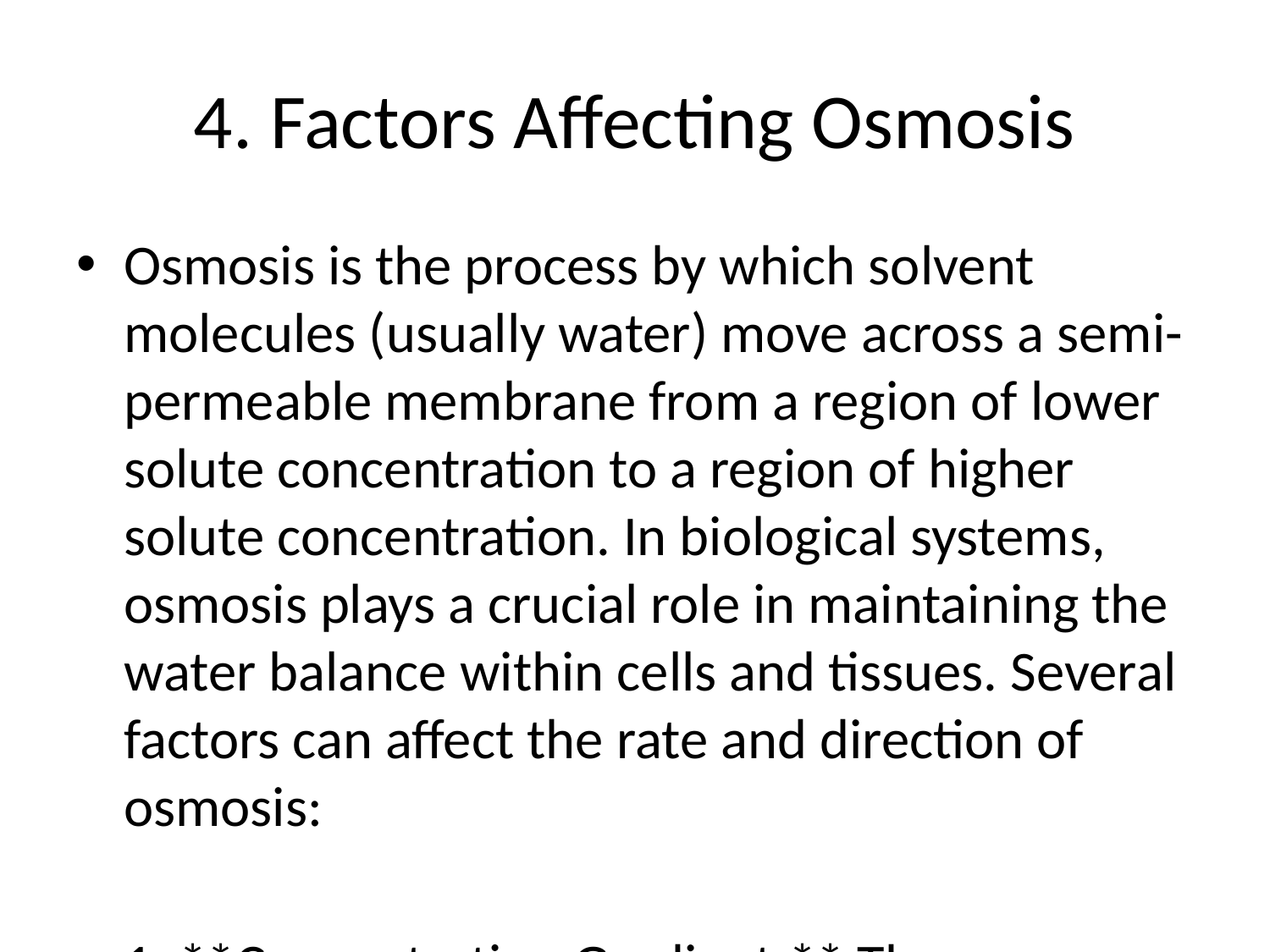

# 4. Factors Affecting Osmosis
Osmosis is the process by which solvent molecules (usually water) move across a semi-permeable membrane from a region of lower solute concentration to a region of higher solute concentration. In biological systems, osmosis plays a crucial role in maintaining the water balance within cells and tissues. Several factors can affect the rate and direction of osmosis:

1. **Concentration Gradient:** The concentration gradient of solute molecules between two solutions separated by a semi-permeable membrane is a primary factor influencing osmosis. The greater the difference in solute concentration, the higher the rate of osmosis. This is because water molecules tend to move from areas of low solute concentration to areas of high solute concentration to equalize the concentration on both sides of the membrane.

2. **Temperature:** Temperature can also impact osmosis. An increase in temperature generally leads to an increase in the rate of osmosis as it provides more kinetic energy to the solvent molecules, causing them to move more rapidly. However, extreme temperatures can denature the membrane proteins and disrupt the membrane structure, affecting osmosis.

3. **Pressure:** Pressure can affect the rate of osmosis by influencing the movement of water molecules. External pressure applied to the side of the membrane with the higher solute concentration can slow down osmosis as it counteracts the osmotic pressure. Conversely, applying pressure to the side with lower solute concentration can enhance osmosis.

4. **Surface Area and Thickness of the Membrane:** The surface area and thickness of the semi-permeable membrane through which osmosis occurs can impact the rate of osmosis. A larger surface area allows for more water molecules to pass through the membrane, increasing the rate of osmosis. Additionally, a thinner membrane reduces the diffusion pathway for water molecules, thereby increasing the rate of osmosis.

Understanding these factors affecting osmosis is crucial in various biological processes such as nutrient uptake in plants, water regulation in animal cells, and kidney function in maintaining fluid balance within the body. By manipulating these factors, scientists can control and modulate osmosis to achieve specific outcomes in research and medical applications.